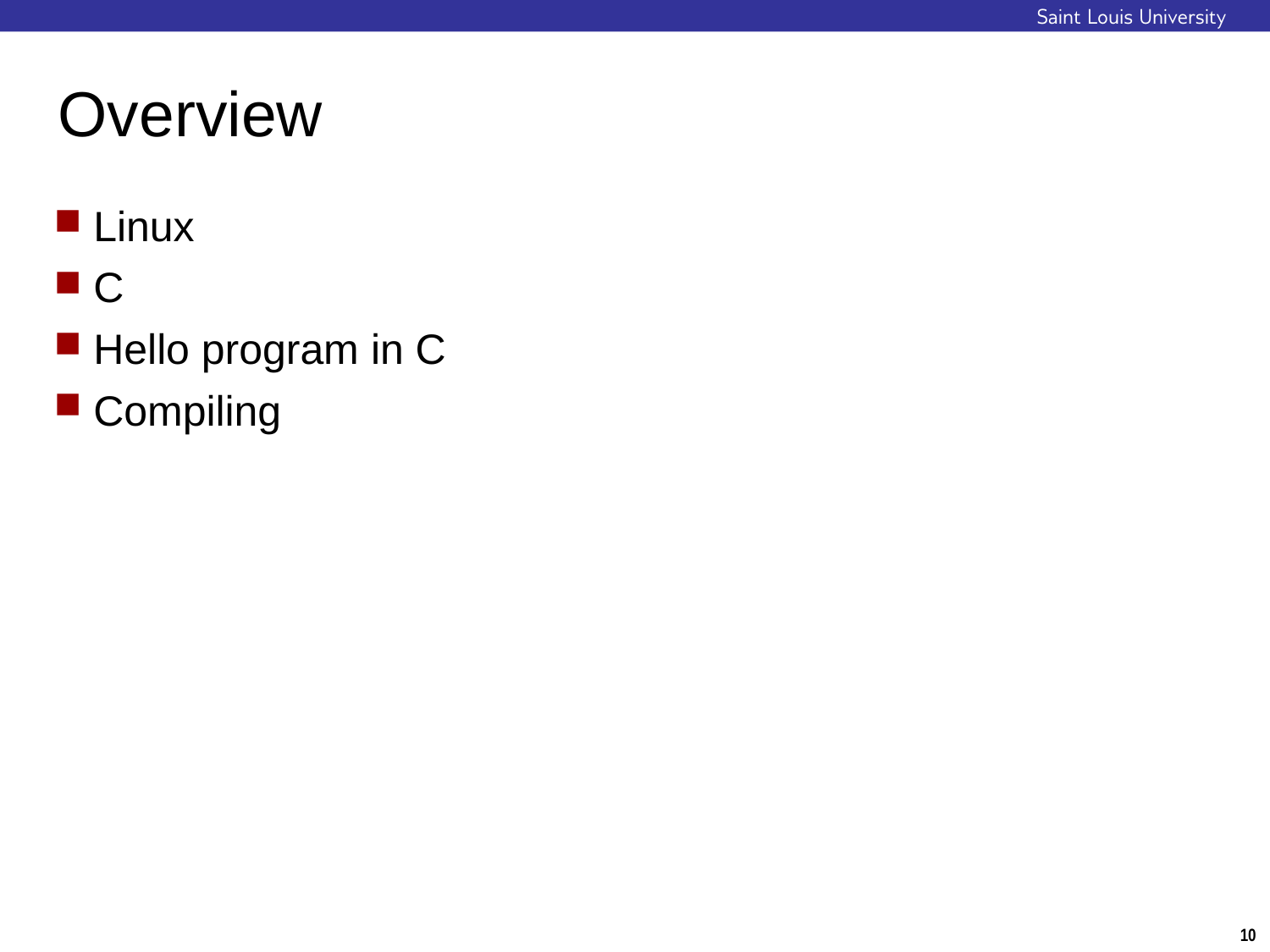

Saint Louis University
# Overview
Linux
C
Hello program in C
Compiling